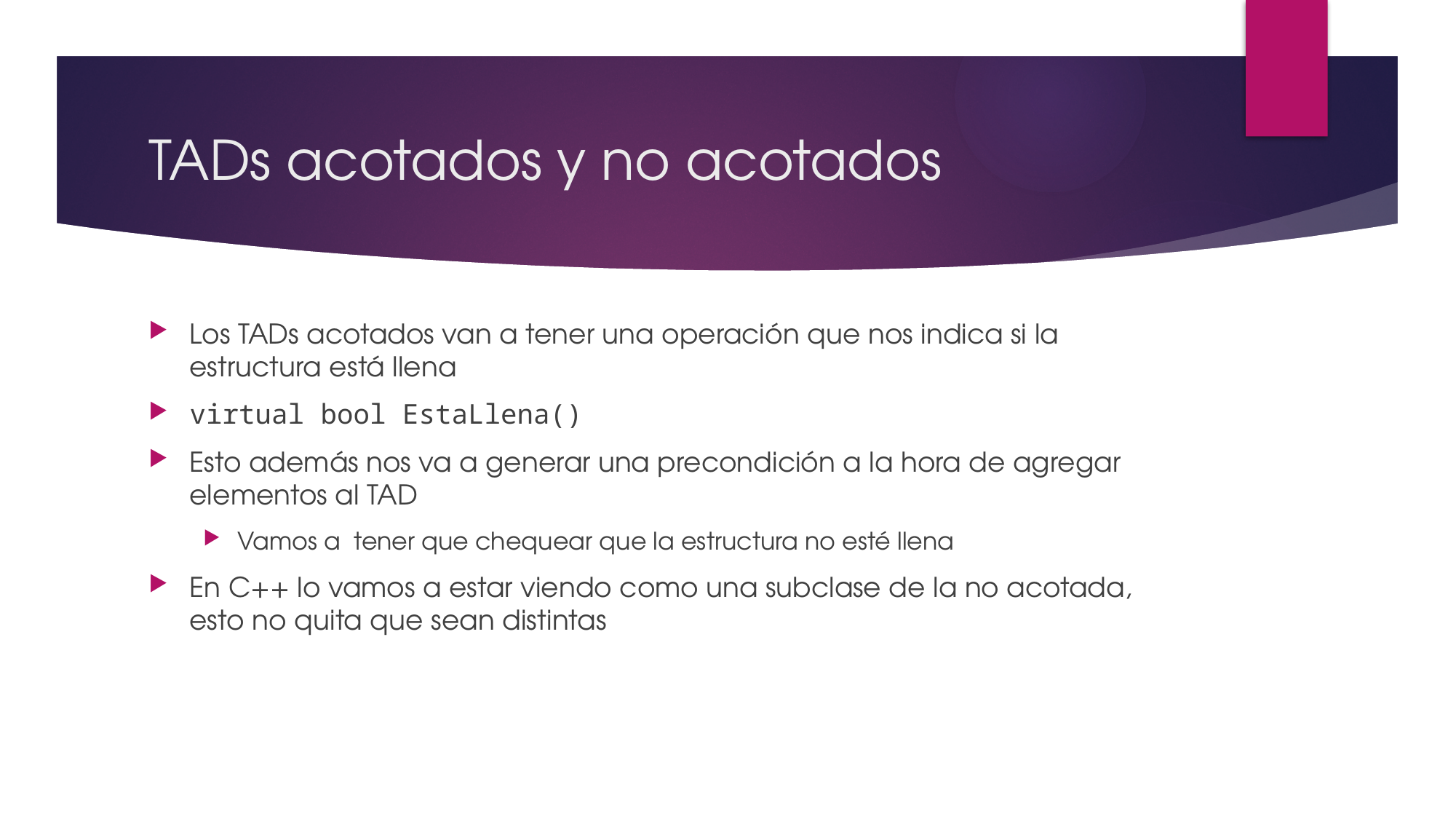

# TADs acotados y no acotados
Los TADs acotados van a tener una operación que nos indica si la estructura está llena
virtual bool EstaLlena()
Esto además nos va a generar una precondición a la hora de agregar elementos al TAD
Vamos a  tener que chequear que la estructura no esté llena
En C++ lo vamos a estar viendo como una subclase de la no acotada, esto no quita que sean distintas